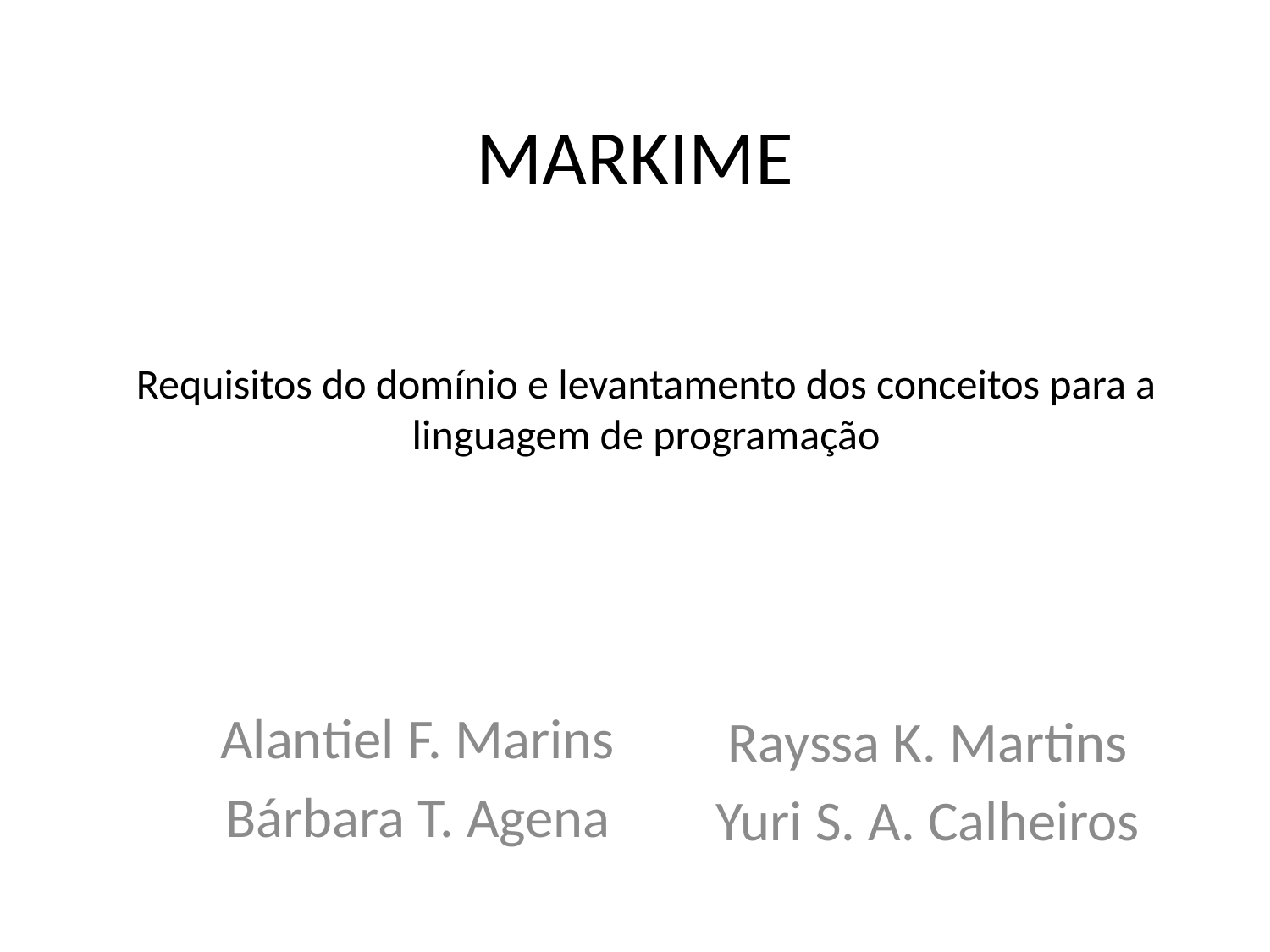

# MARKIME
Requisitos do domínio e levantamento dos conceitos para a linguagem de programação
Alantiel F. Marins
Bárbara T. Agena
Rayssa K. Martins
Yuri S. A. Calheiros